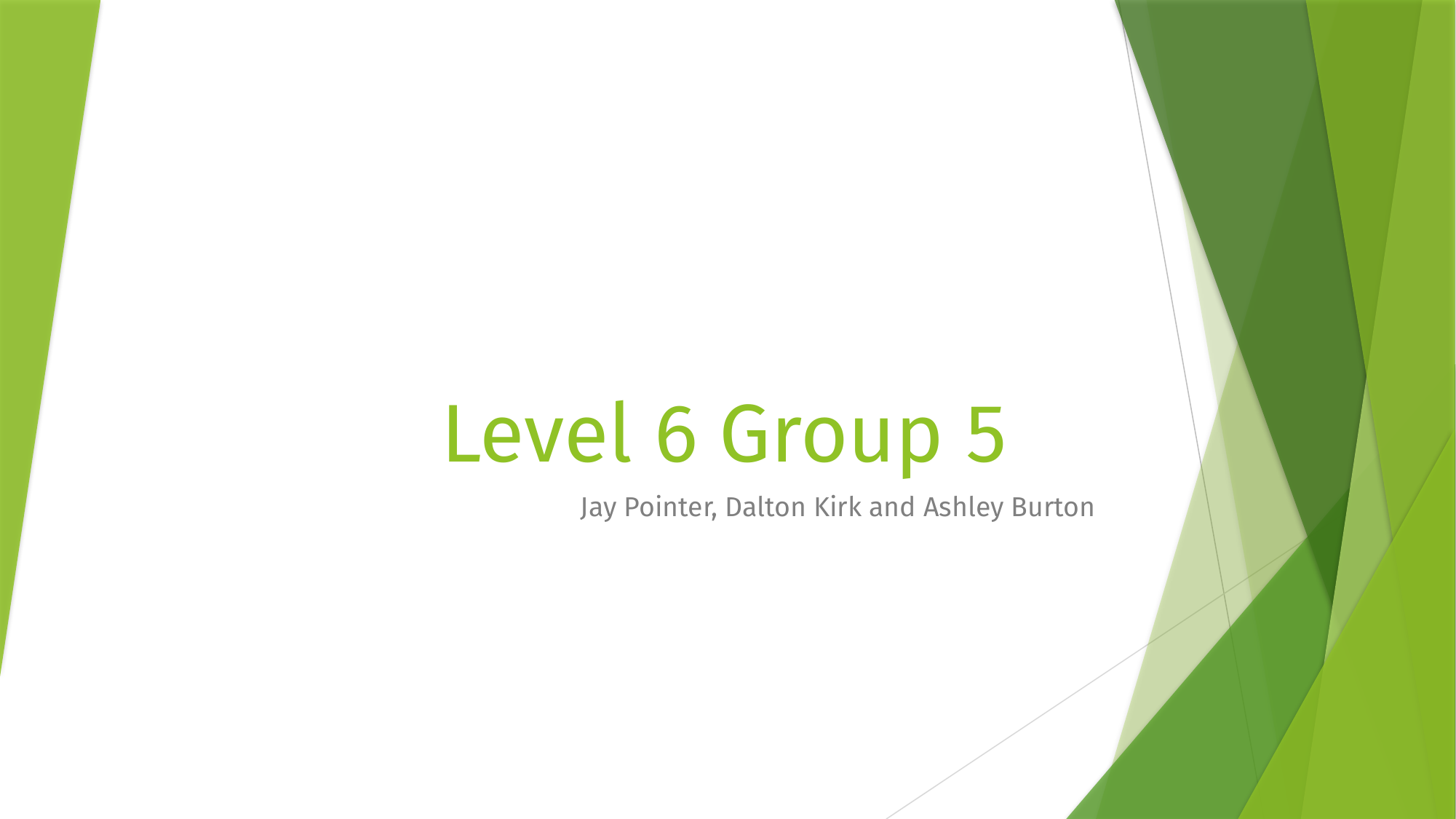

# Level 6 Group 5
Jay Pointer, Dalton Kirk and Ashley Burton